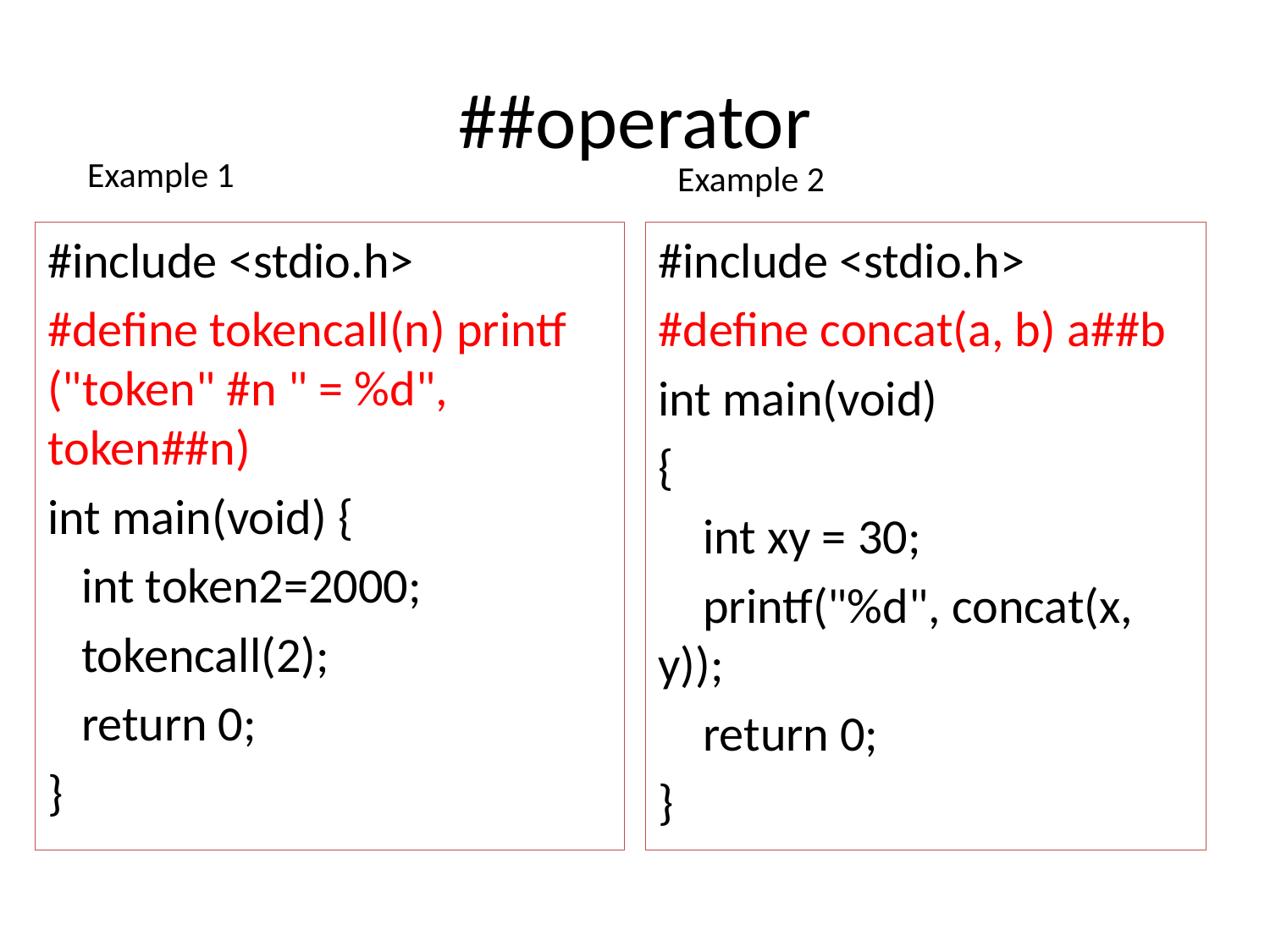

# ##operator
Example 1
Example 2
#include <stdio.h>
#define tokencall(n) printf ("token" #n " = %d", token##n)
int main(void) {
   int token2=2000;
   tokencall(2);
   return 0;
}
#include <stdio.h>
#define concat(a, b) a##b
int main(void)
{
    int xy = 30;
    printf("%d", concat(x, y));
    return 0;
}